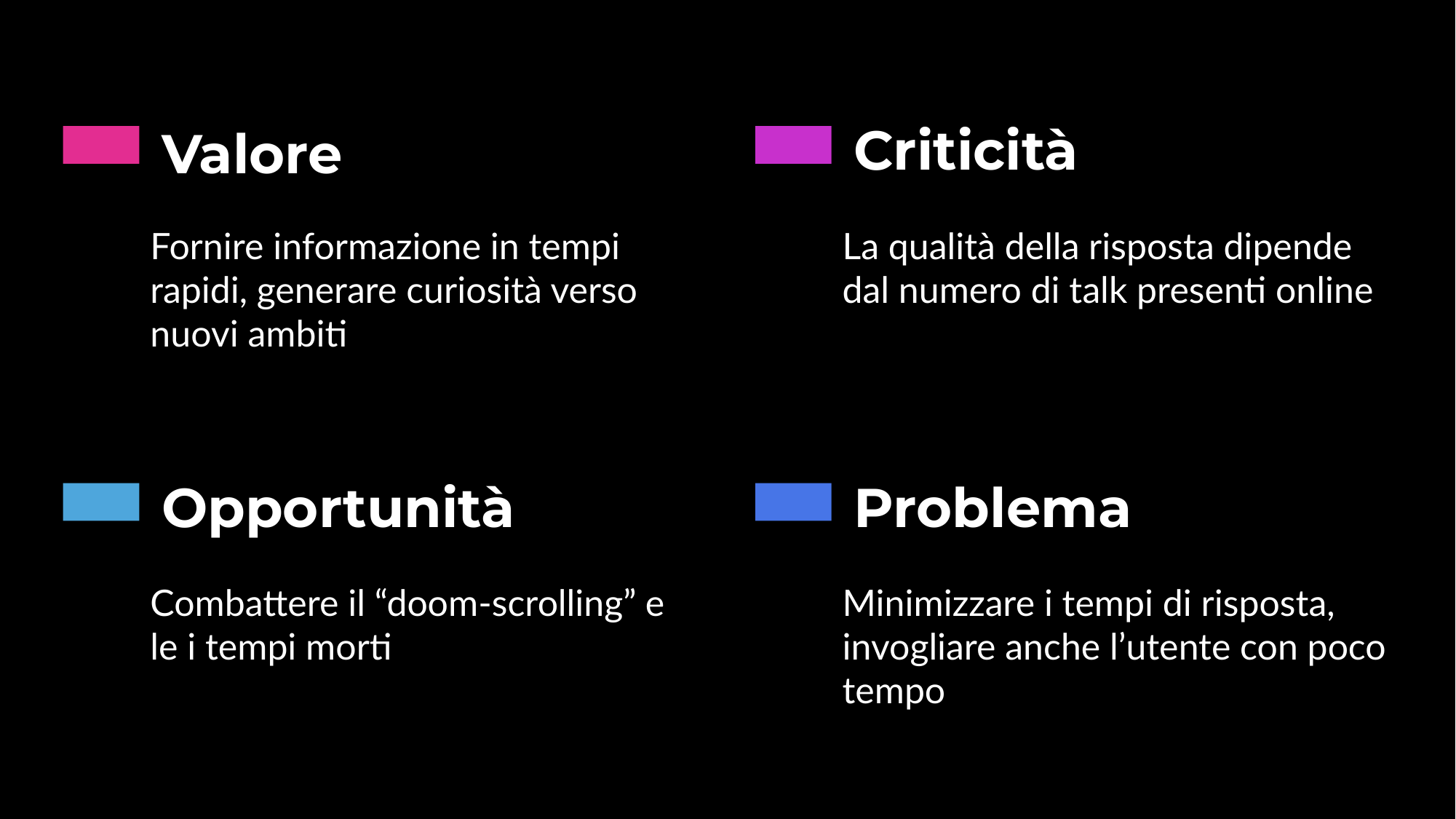

Criticità
Valore

Fornire informazione in tempi rapidi, generare curiosità verso nuovi ambiti
La qualità della risposta dipende dal numero di talk presenti online
Opportunità
Problema

Combattere il “doom-scrolling” e le i tempi morti
Minimizzare i tempi di risposta, invogliare anche l’utente con poco tempo